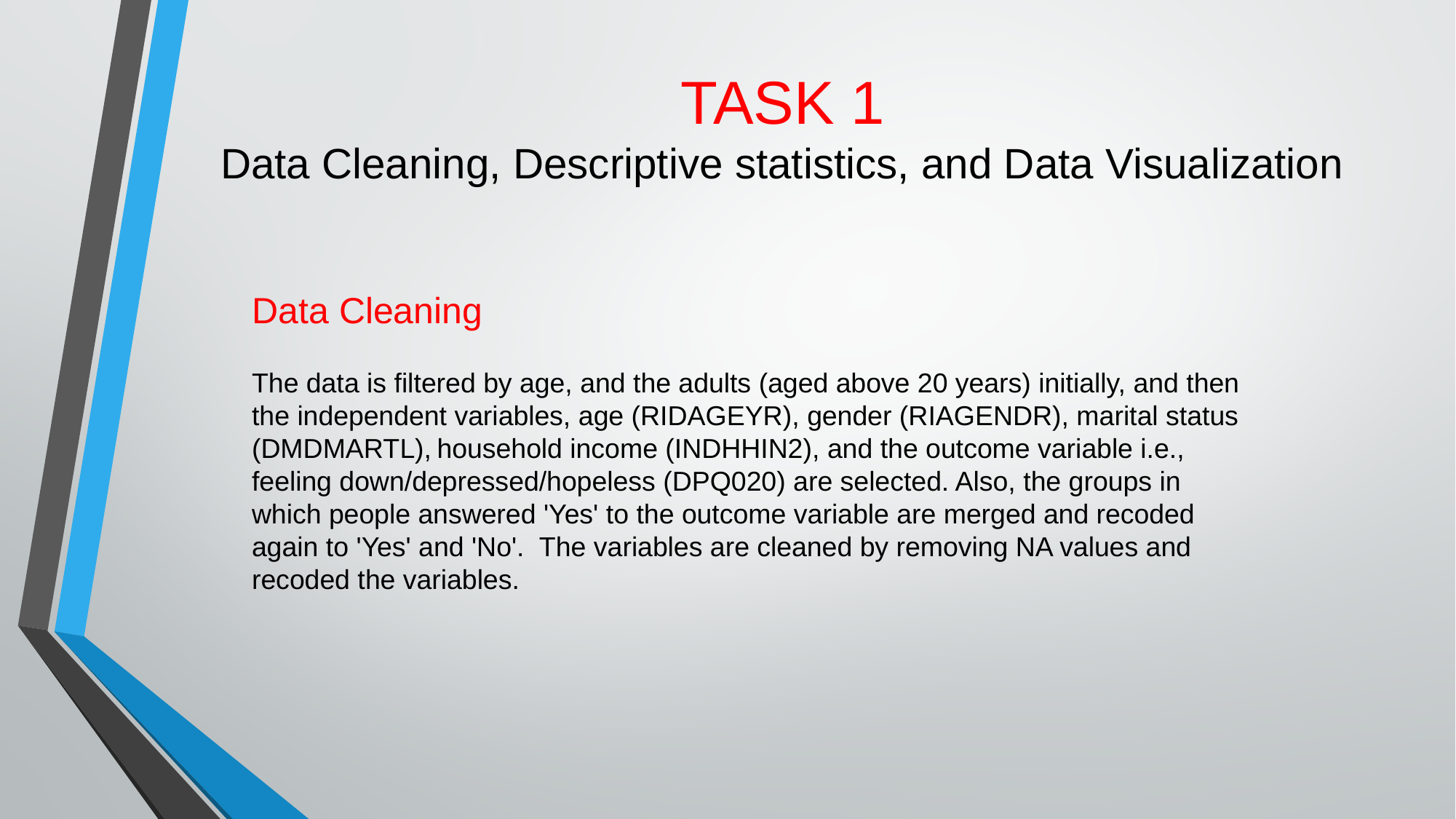

# TASK 1 Data Cleaning, Descriptive statistics, and Data Visualization
Data Cleaning
The data is filtered by age, and the adults (aged above 20 years) initially, and then the independent variables, age (RIDAGEYR), gender (RIAGENDR), marital status (DMDMARTL), household income (INDHHIN2), and the outcome variable i.e., feeling down/depressed/hopeless (DPQ020) are selected. Also, the groups in which people answered 'Yes' to the outcome variable are merged and recoded again to 'Yes' and 'No'.  The variables are cleaned by removing NA values and recoded the variables.